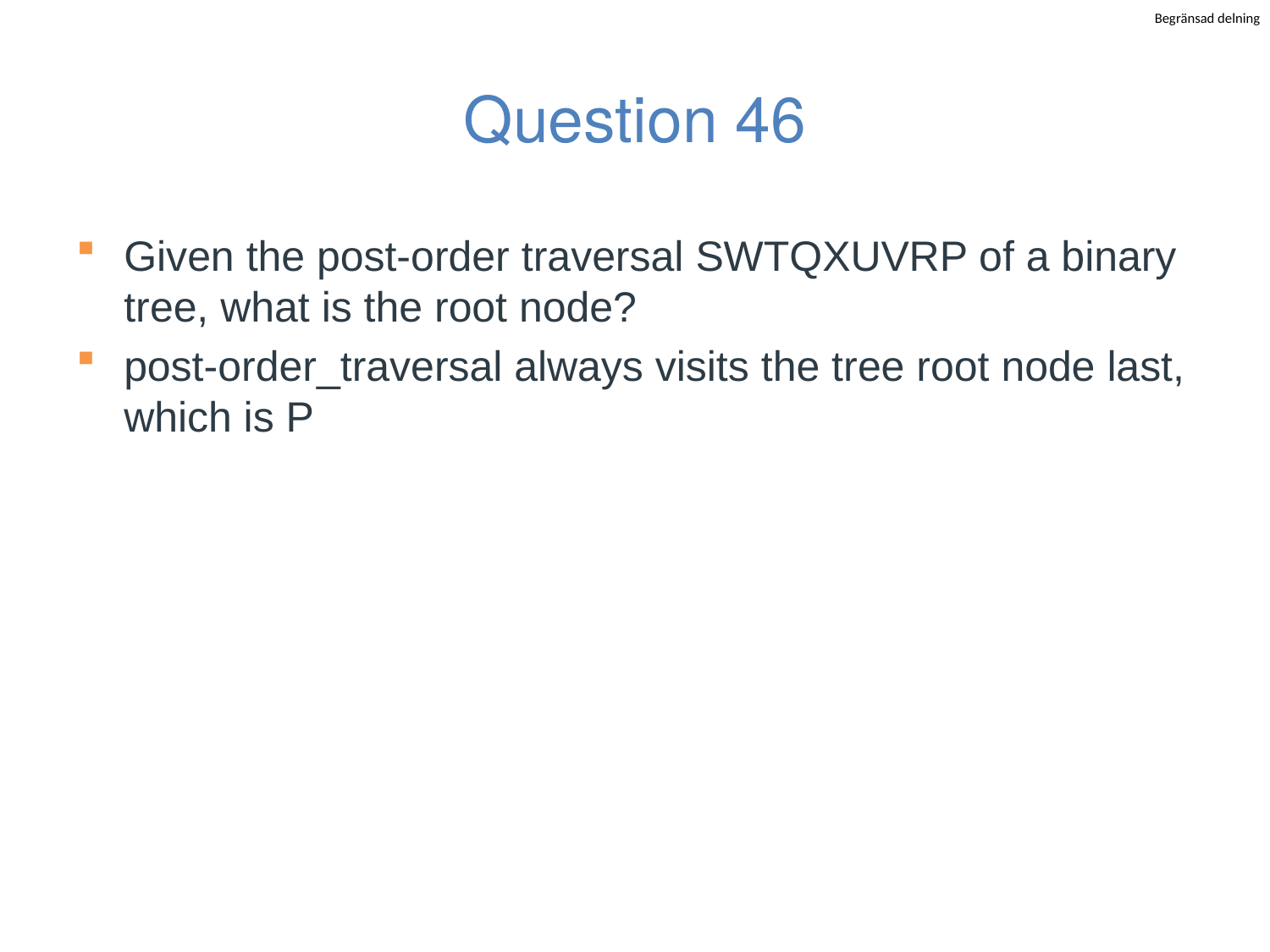

# Question 46
Given the post-order traversal SWTQXUVRP of a binary tree, what is the root node?
post-order_traversal always visits the tree root node last, which is P